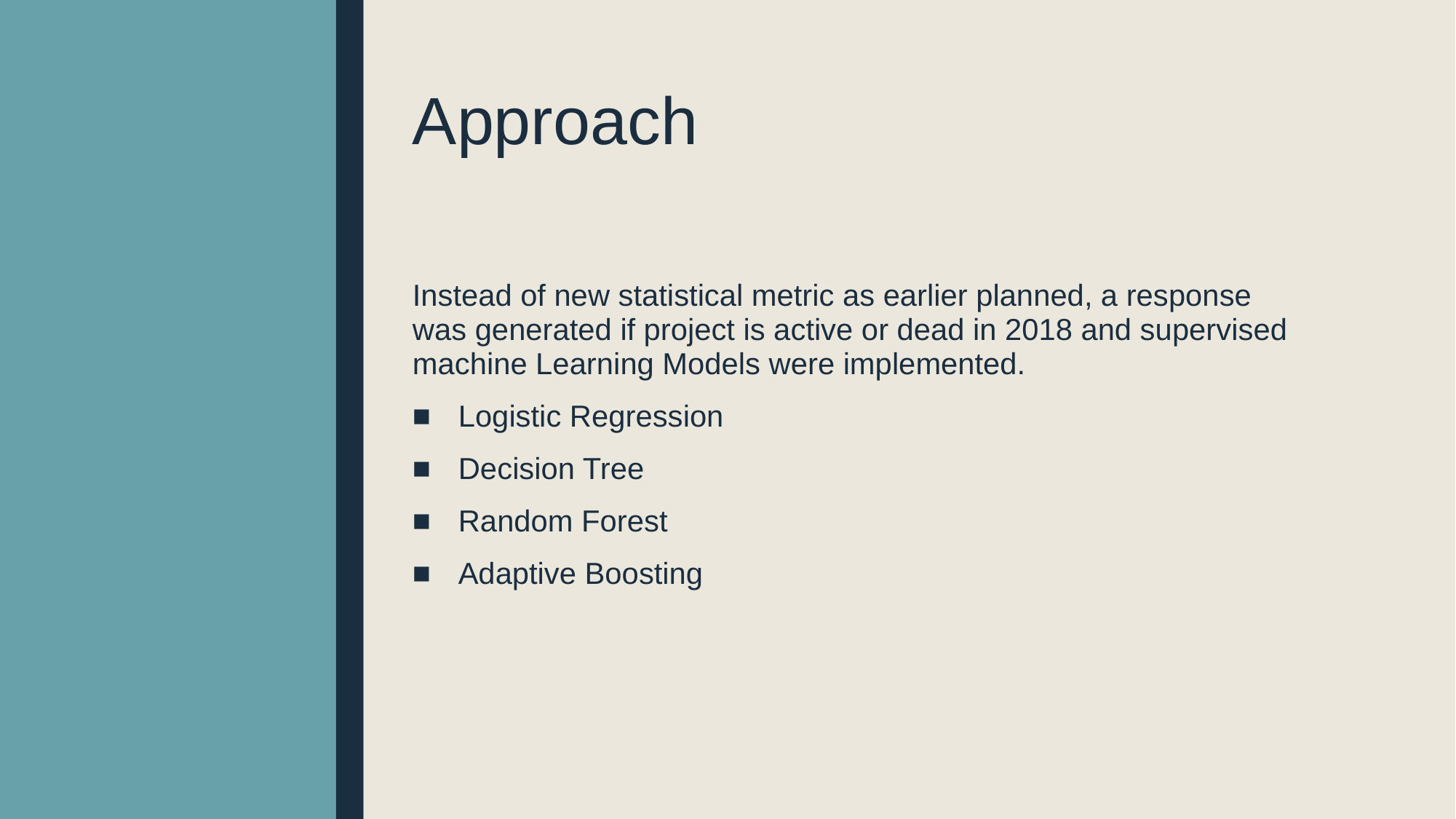

# Approach
Instead of new statistical metric as earlier planned, a response was generated if project is active or dead in 2018 and supervised machine Learning Models were implemented.
Logistic Regression
Decision Tree
Random Forest
Adaptive Boosting